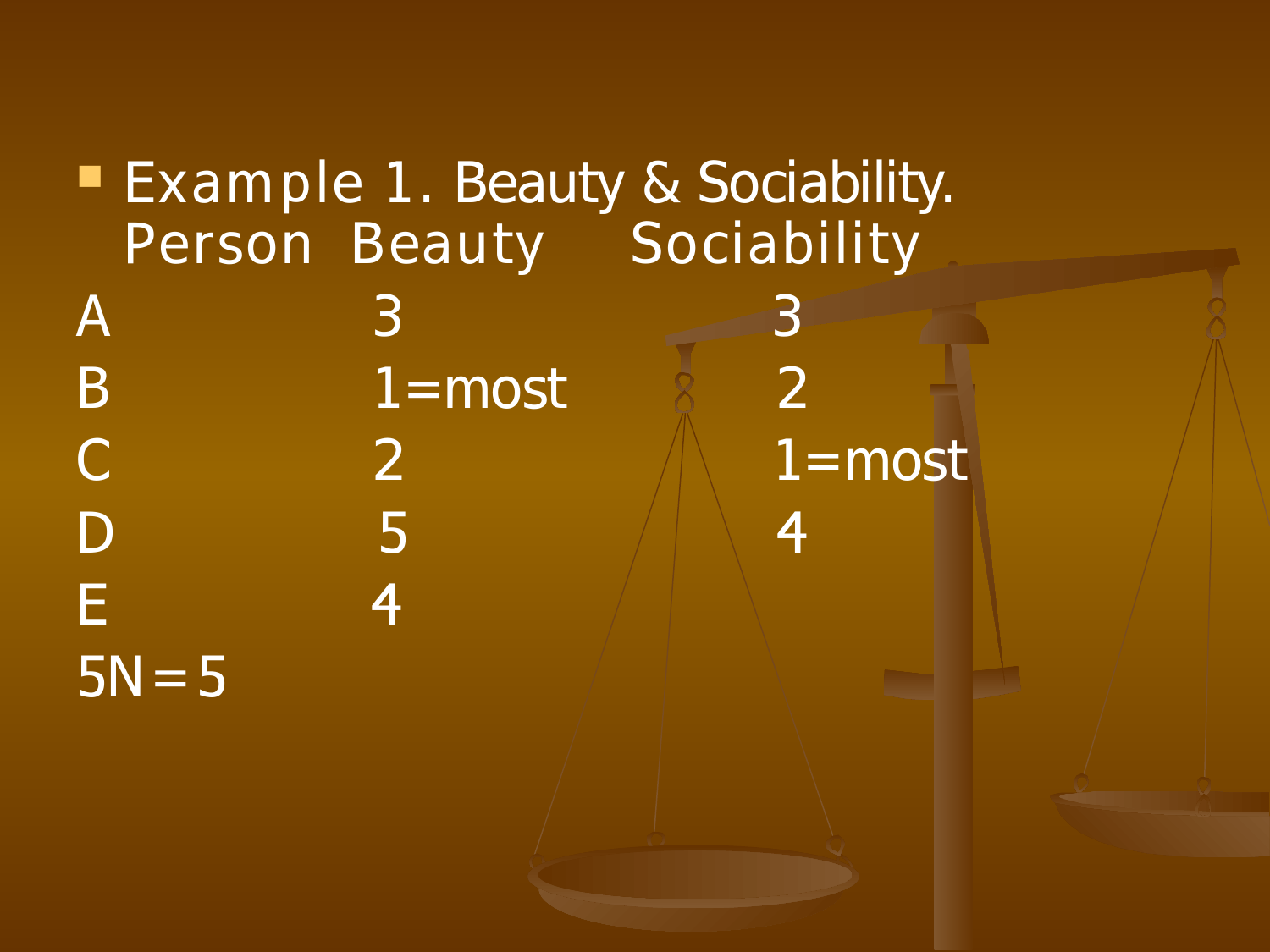

Example 1. Beauty & Sociability.
Person  Beauty     Sociability
A               3                     3
B               1=most            2
C               2                     1=most
D               5                     4
E               4
5N=5